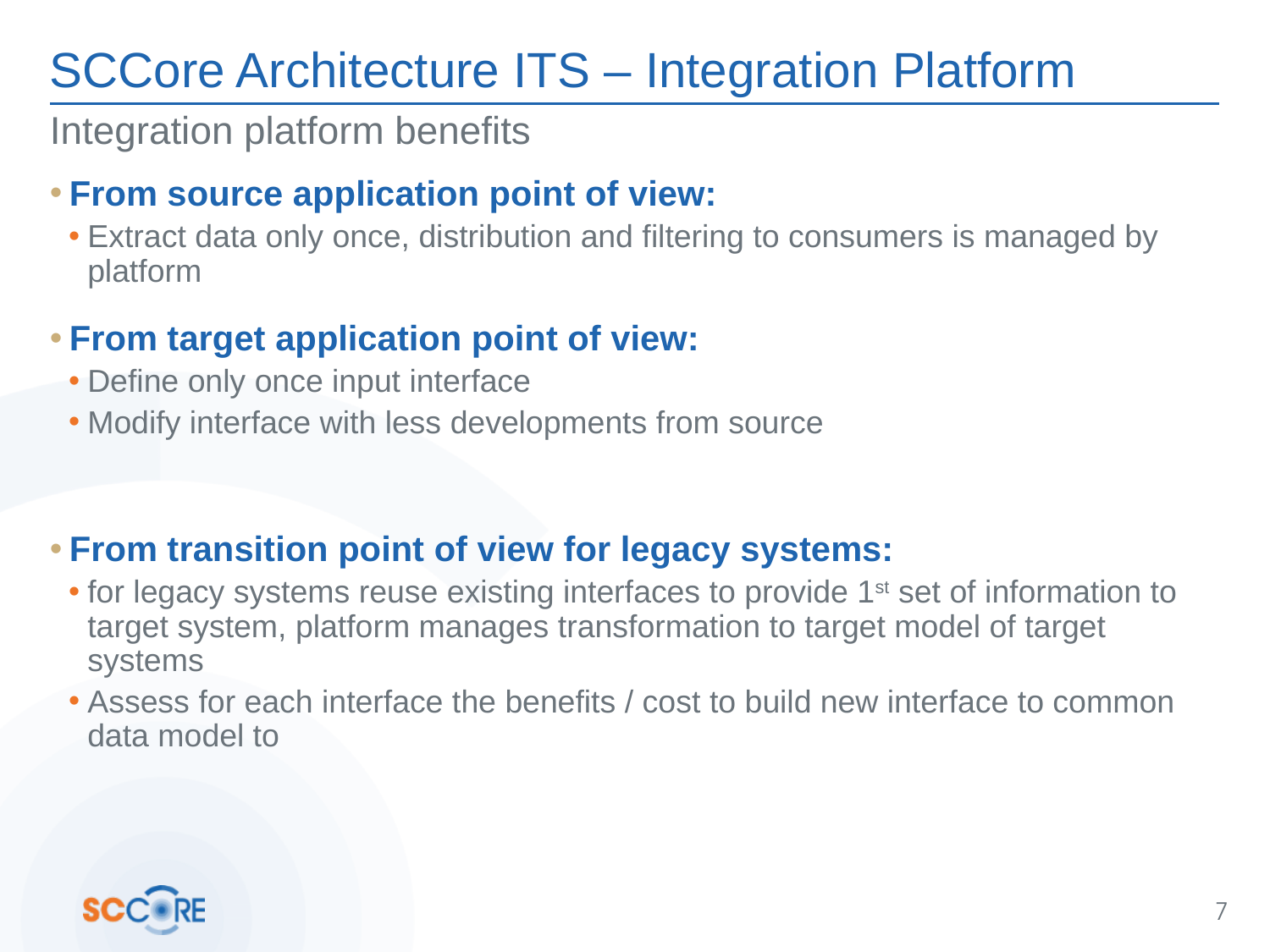

# SCCore Architecture ITS – Integration Platform
Integration platform benefits
From source application point of view:
Extract data only once, distribution and filtering to consumers is managed by platform
From target application point of view:
Define only once input interface
Modify interface with less developments from source

From transition point of view for legacy systems:
for legacy systems reuse existing interfaces to provide 1st set of information to target system, platform manages transformation to target model of target systems
Assess for each interface the benefits / cost to build new interface to common data model to